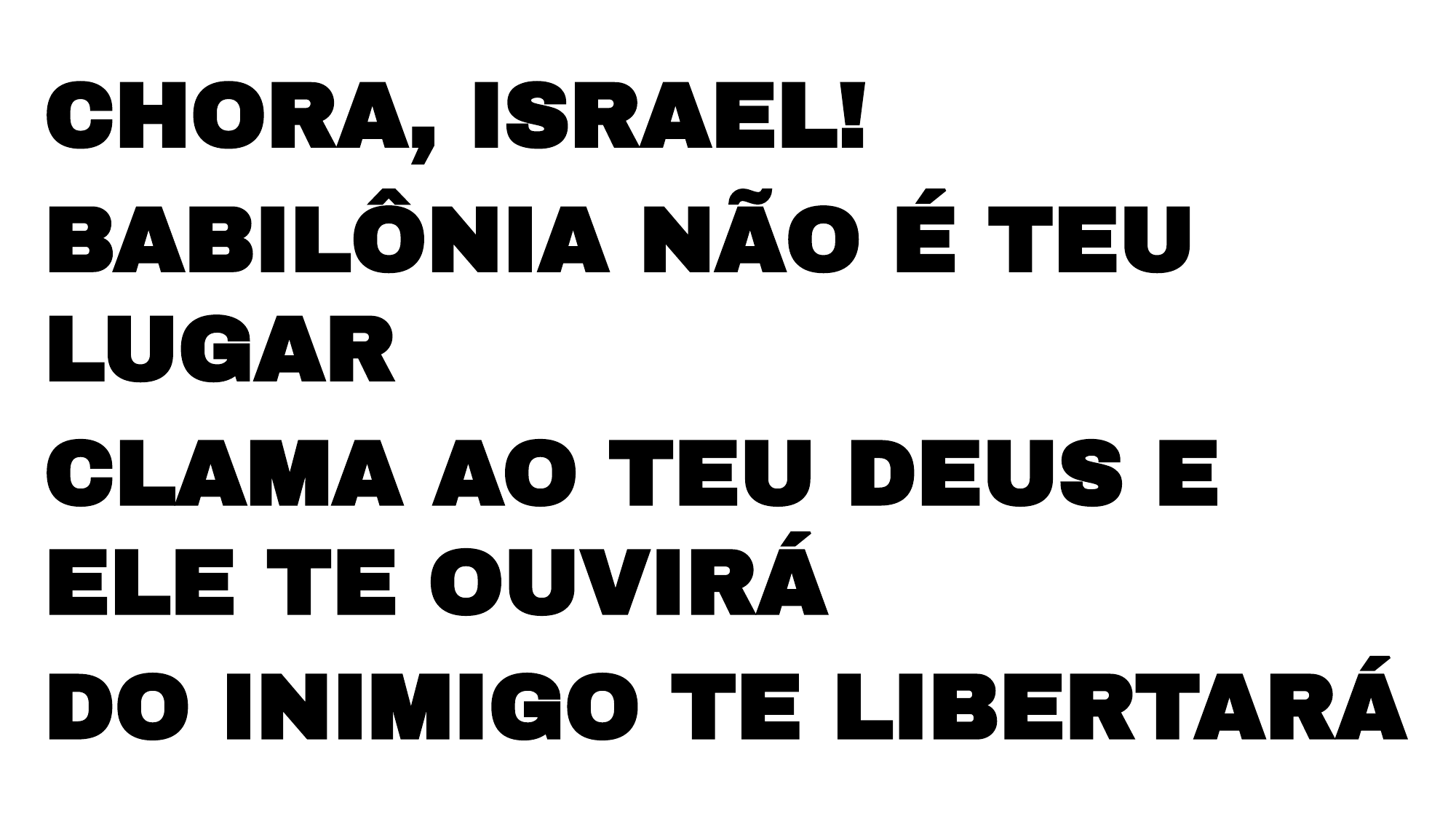

CHORA, ISRAEL!
BABILÔNIA NÃO É TEU LUGAR
CLAMA AO TEU DEUS E ELE TE OUVIRÁ
DO INIMIGO TE LIBERTARÁ